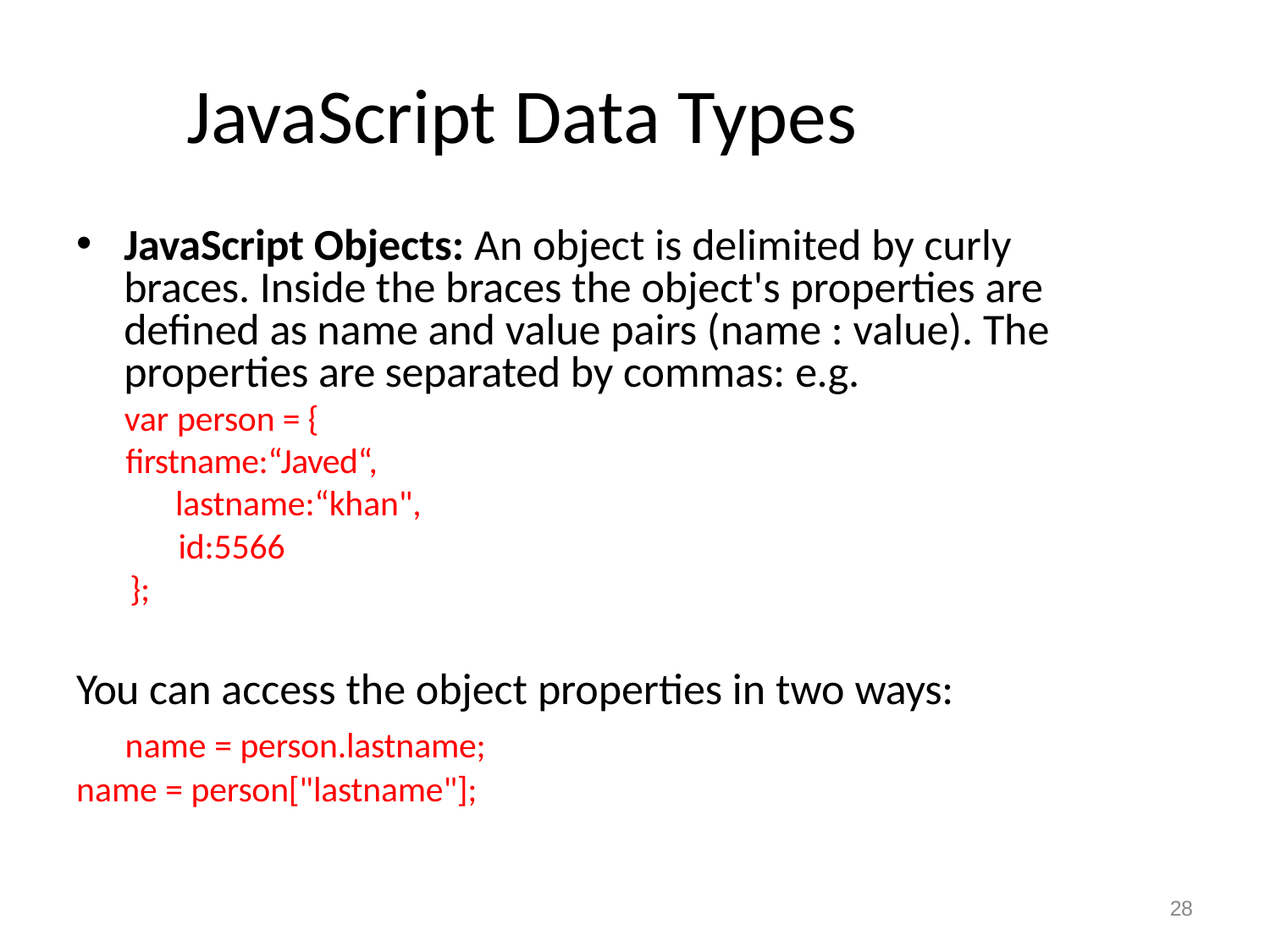

# JavaScript Data Types
JavaScript Objects: An object is delimited by curly braces. Inside the braces the object's properties are defined as name and value pairs (name : value). The properties are separated by commas: e.g.
      var person = {
	firstname:“Javed“,
             lastname:“khan",
             id:5566
       };

You can access the object properties in two ways:
     name = person.lastname;
name = person["lastname"];
28